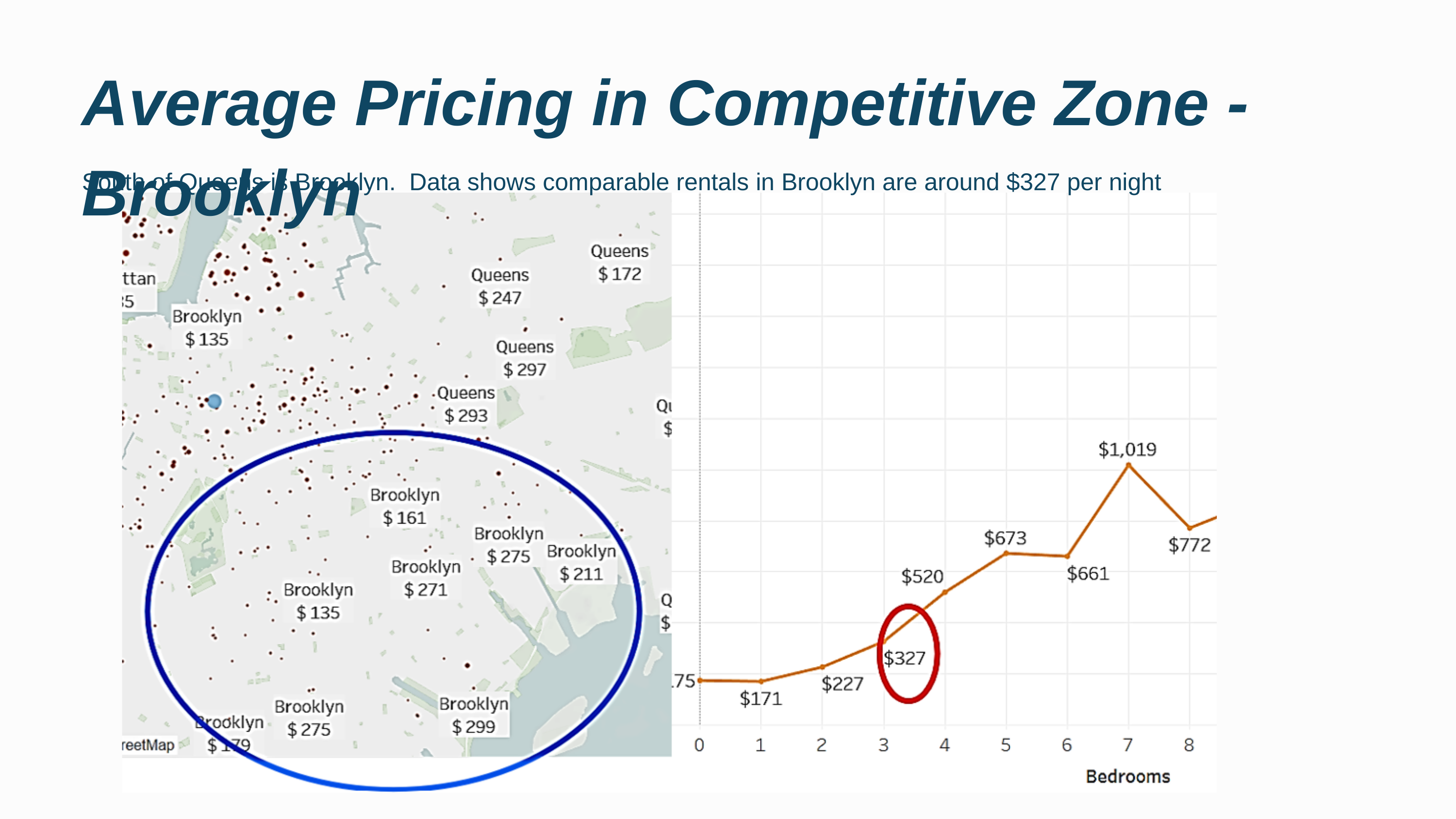

Average Pricing in Competitive Zone - Brooklyn
South of Queens is Brooklyn.  Data shows comparable rentals in Brooklyn are around $327 per night